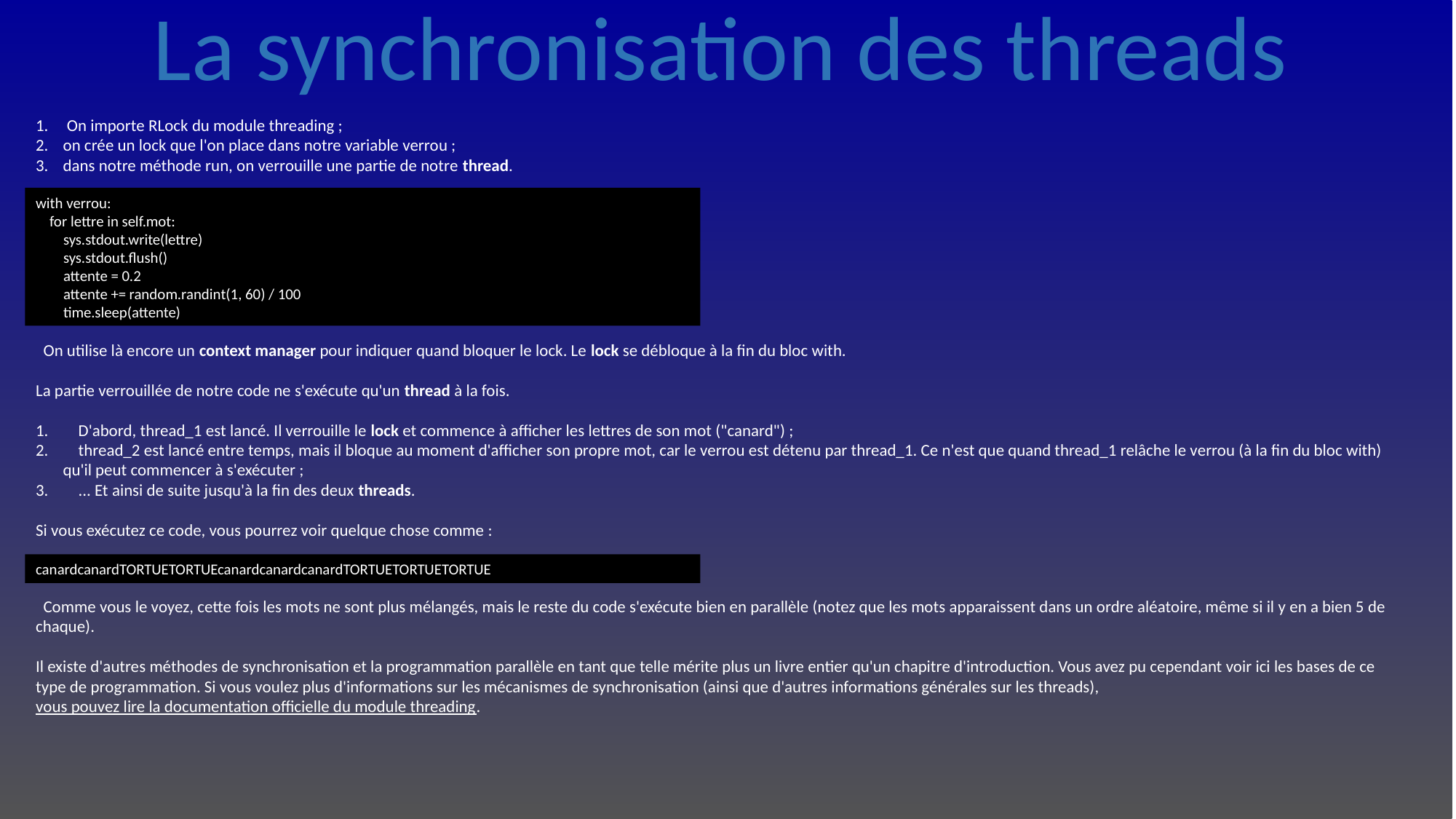

# La synchronisation des threads

 On importe RLock du module threading ;
on crée un lock que l'on place dans notre variable verrou ;
dans notre méthode run, on verrouille une partie de notre thread.
with verrou:
    for lettre in self.mot:
        sys.stdout.write(lettre)
        sys.stdout.flush()
        attente = 0.2
        attente += random.randint(1, 60) / 100
        time.sleep(attente)
  On utilise là encore un context manager pour indiquer quand bloquer le lock. Le lock se débloque à la fin du bloc with.

La partie verrouillée de notre code ne s'exécute qu'un thread à la fois.

    D'abord, thread_1 est lancé. Il verrouille le lock et commence à afficher les lettres de son mot ("canard") ;
    thread_2 est lancé entre temps, mais il bloque au moment d'afficher son propre mot, car le verrou est détenu par thread_1. Ce n'est que quand thread_1 relâche le verrou (à la fin du bloc with) qu'il peut commencer à s'exécuter ;
    ... Et ainsi de suite jusqu'à la fin des deux threads.

Si vous exécutez ce code, vous pourrez voir quelque chose comme :
canardcanardTORTUETORTUEcanardcanardcanardTORTUETORTUETORTUE
  Comme vous le voyez, cette fois les mots ne sont plus mélangés, mais le reste du code s'exécute bien en parallèle (notez que les mots apparaissent dans un ordre aléatoire, même si il y en a bien 5 de chaque).

Il existe d'autres méthodes de synchronisation et la programmation parallèle en tant que telle mérite plus un livre entier qu'un chapitre d'introduction. Vous avez pu cependant voir ici les bases de ce type de programmation. Si vous voulez plus d'informations sur les mécanismes de synchronisation (ainsi que d'autres informations générales sur les threads), vous pouvez lire la documentation officielle du module threading.